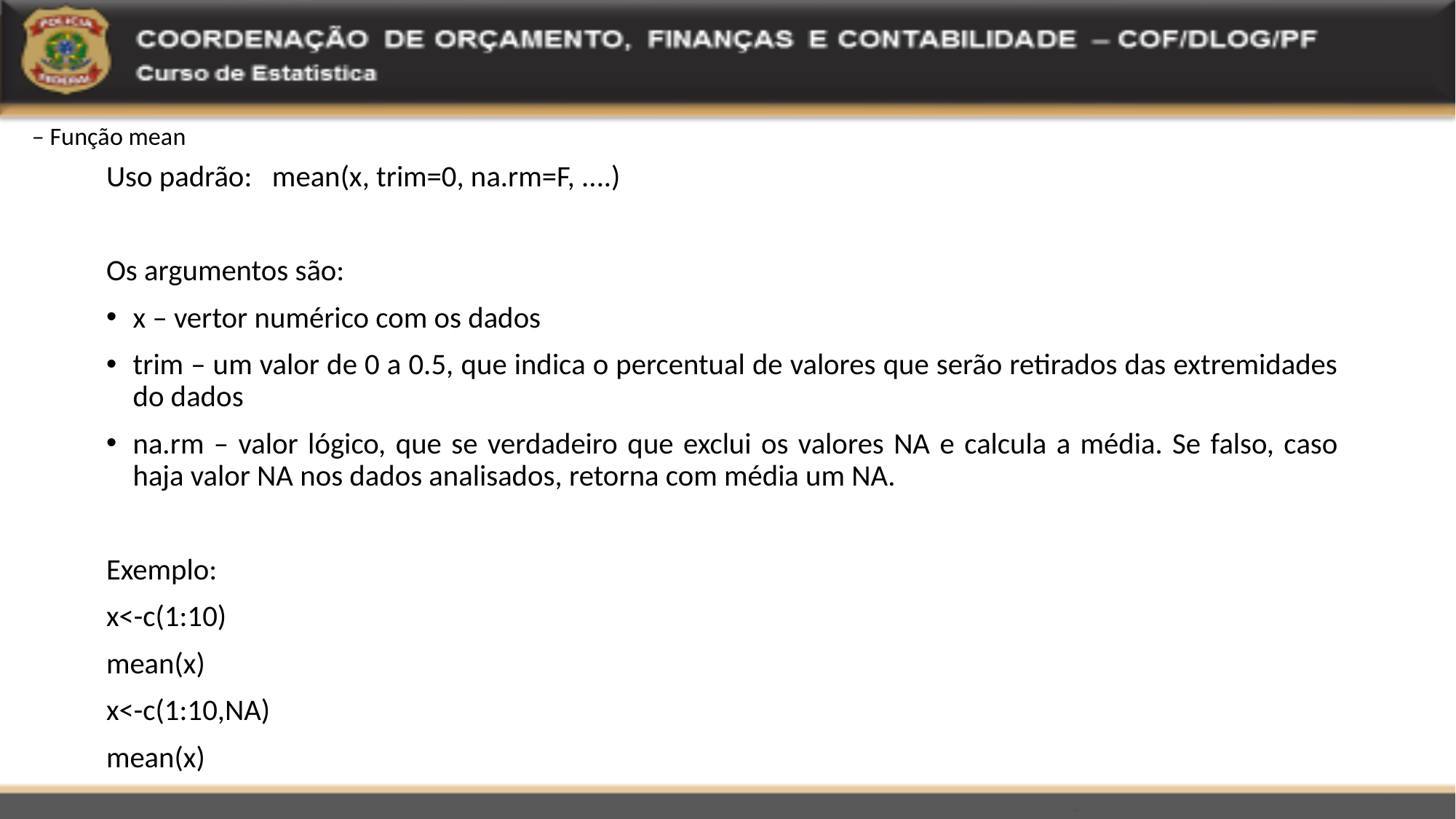

– Função mean
Uso padrão:   mean(x, trim=0, na.rm=F, ....)

Os argumentos são:
x – vertor numérico com os dados
trim – um valor de 0 a 0.5, que indica o percentual de valores que serão retirados das extremidades do dados
na.rm – valor lógico, que se verdadeiro que exclui os valores NA e calcula a média. Se falso, caso haja valor NA nos dados analisados, retorna com média um NA.

Exemplo:
x<-c(1:10)
mean(x)
x<-c(1:10,NA)
mean(x)